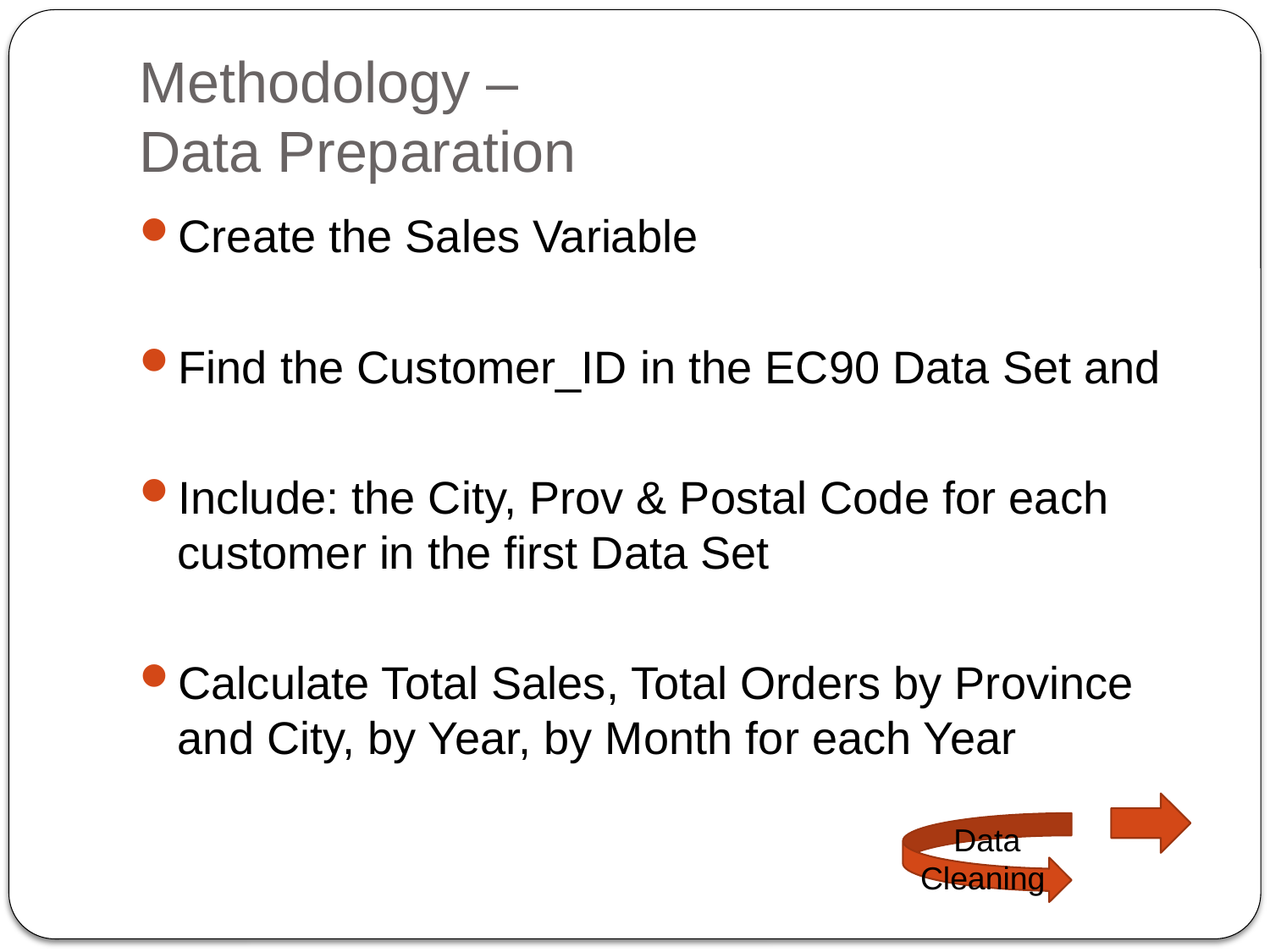

# Methodology – Data Preparation
Create the Sales Variable

Find the Customer_ID in the EC90 Data Set and

Include: the City, Prov & Postal Code for each customer in the first Data Set

Calculate Total Sales, Total Orders by Province and City, by Year, by Month for each Year

Data Cleaning